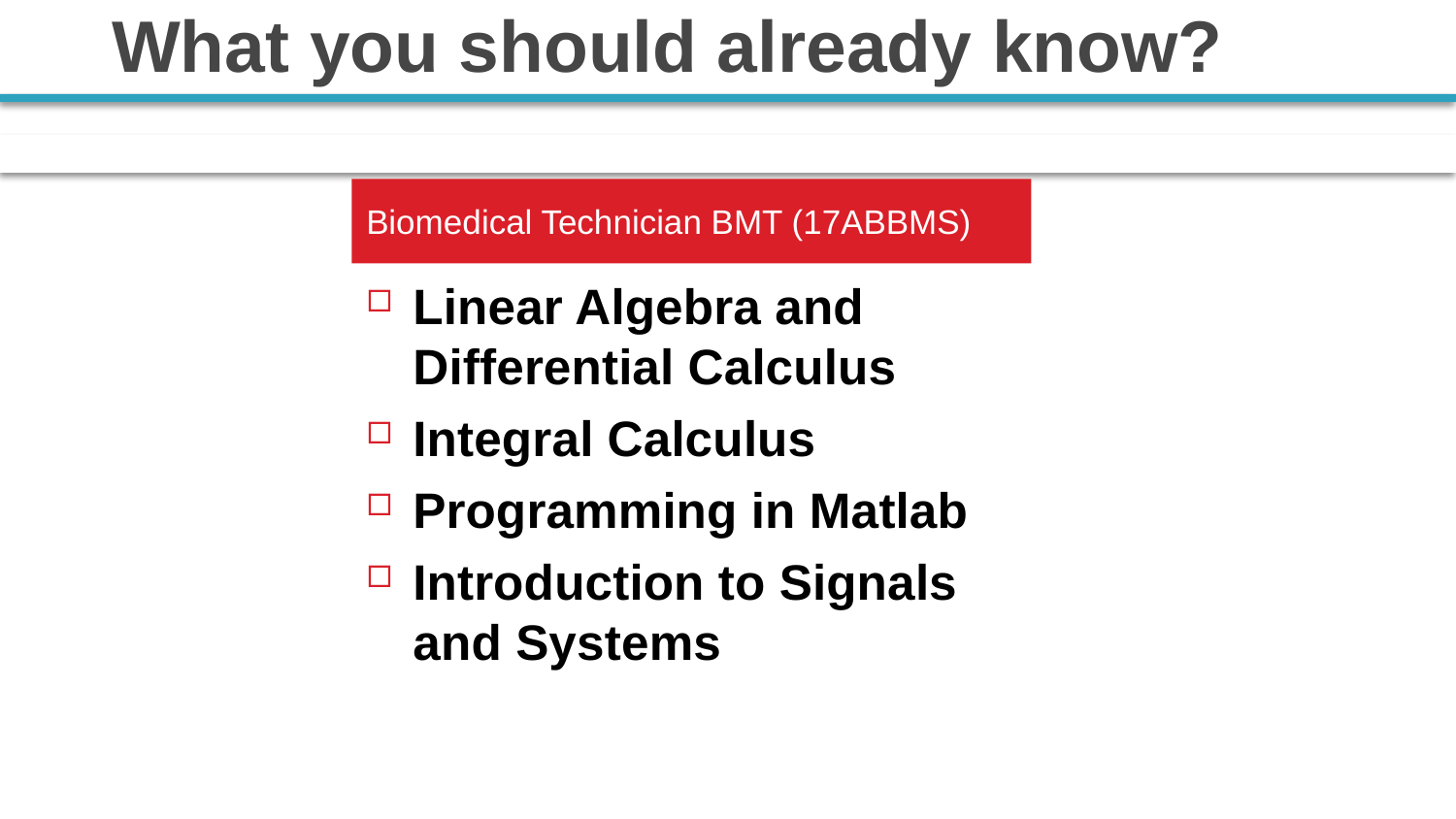

# What you should already know?
Biomedical Technician BMT (17ABBMS)
Linear Algebra and Differential Calculus
Integral Calculus
Programming in Matlab
Introduction to Signals and Systems